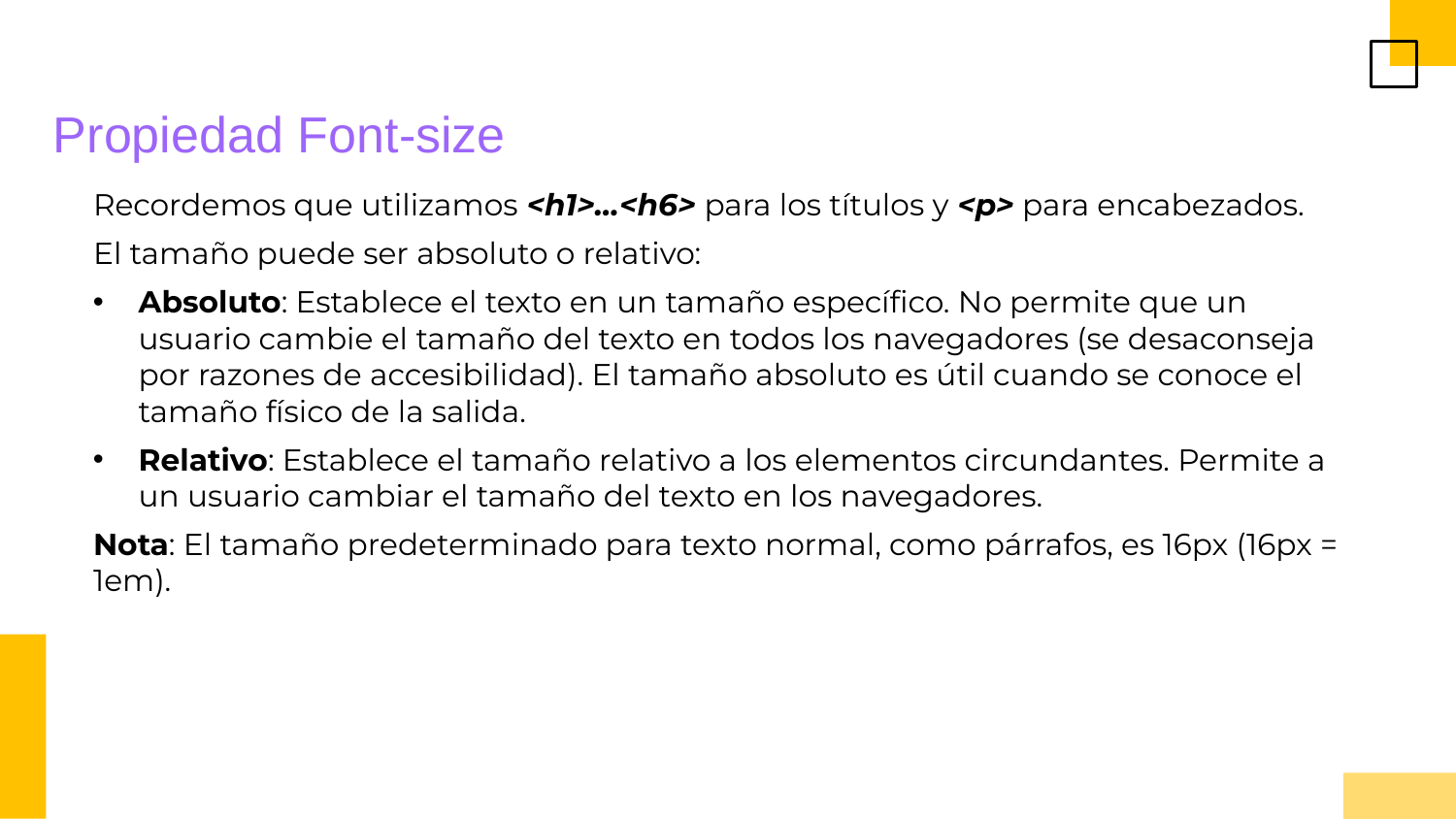

Propiedad Font-size
Recordemos que utilizamos <h1>…<h6> para los títulos y <p> para encabezados.
El tamaño puede ser absoluto o relativo:
Absoluto: Establece el texto en un tamaño específico. No permite que un usuario cambie el tamaño del texto en todos los navegadores (se desaconseja por razones de accesibilidad). El tamaño absoluto es útil cuando se conoce el tamaño físico de la salida.
Relativo: Establece el tamaño relativo a los elementos circundantes. Permite a un usuario cambiar el tamaño del texto en los navegadores.
Nota: El tamaño predeterminado para texto normal, como párrafos, es 16px (16px = 1em).